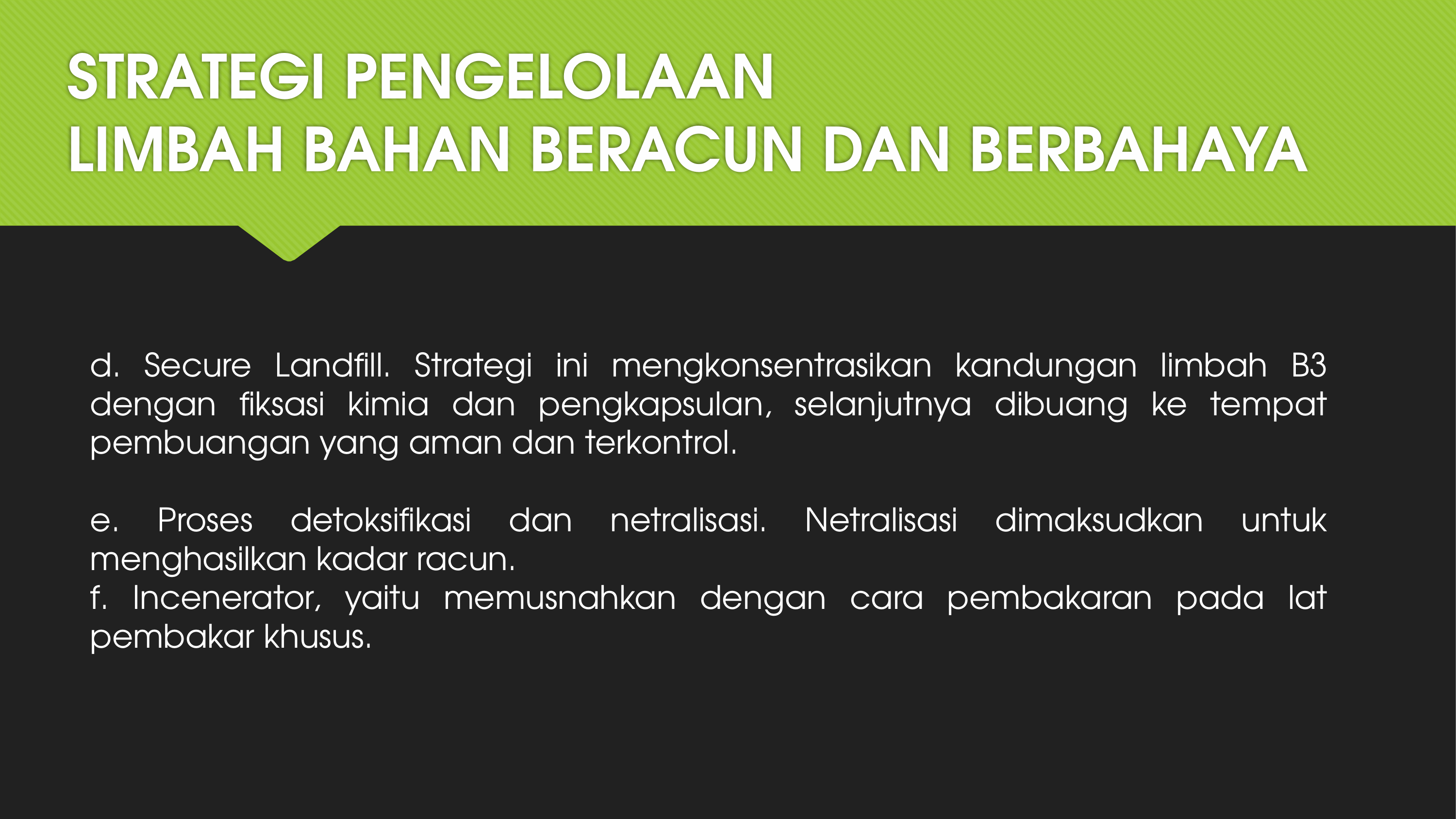

# STRATEGI PENGELOLAAN LIMBAH BAHAN BERACUN DAN BERBAHAYA
d. Secure Landfill. Strategi ini mengkonsentrasikan kandungan limbah B3 dengan fiksasi kimia dan pengkapsulan, selanjutnya dibuang ke tempat pembuangan yang aman dan terkontrol.

e. Proses detoksifikasi dan netralisasi. Netralisasi dimaksudkan untuk menghasilkan kadar racun.
f. Incenerator, yaitu memusnahkan dengan cara pembakaran pada lat pembakar khusus.